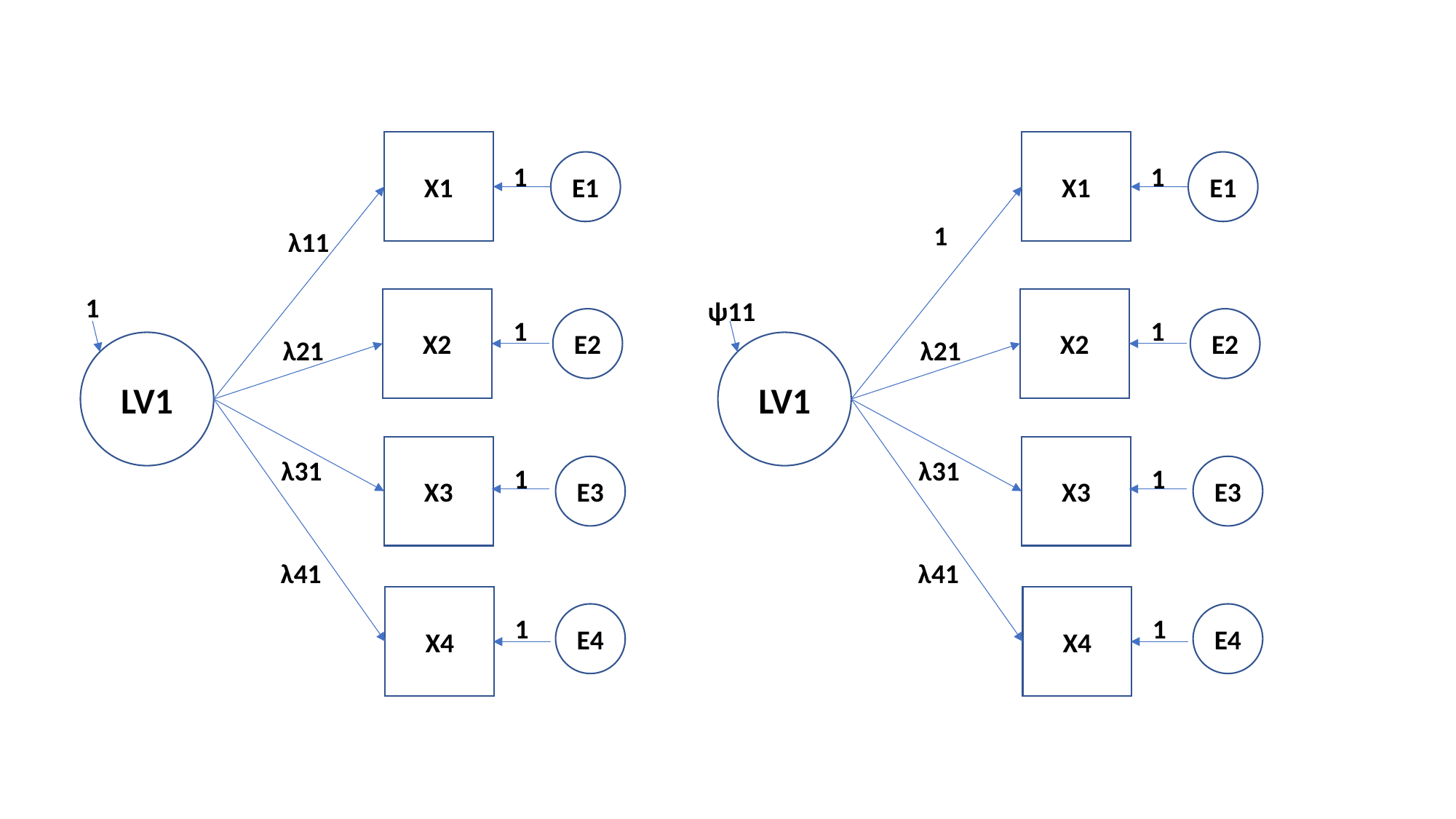

X1
X1
E1
E1
1
1
1
λ11
1
X2
X2
ψ11
1
E2
1
E2
λ21
λ21
LV1
LV1
X3
X3
λ31
λ31
1
1
E3
E3
λ41
λ41
X4
X4
E4
E4
1
1